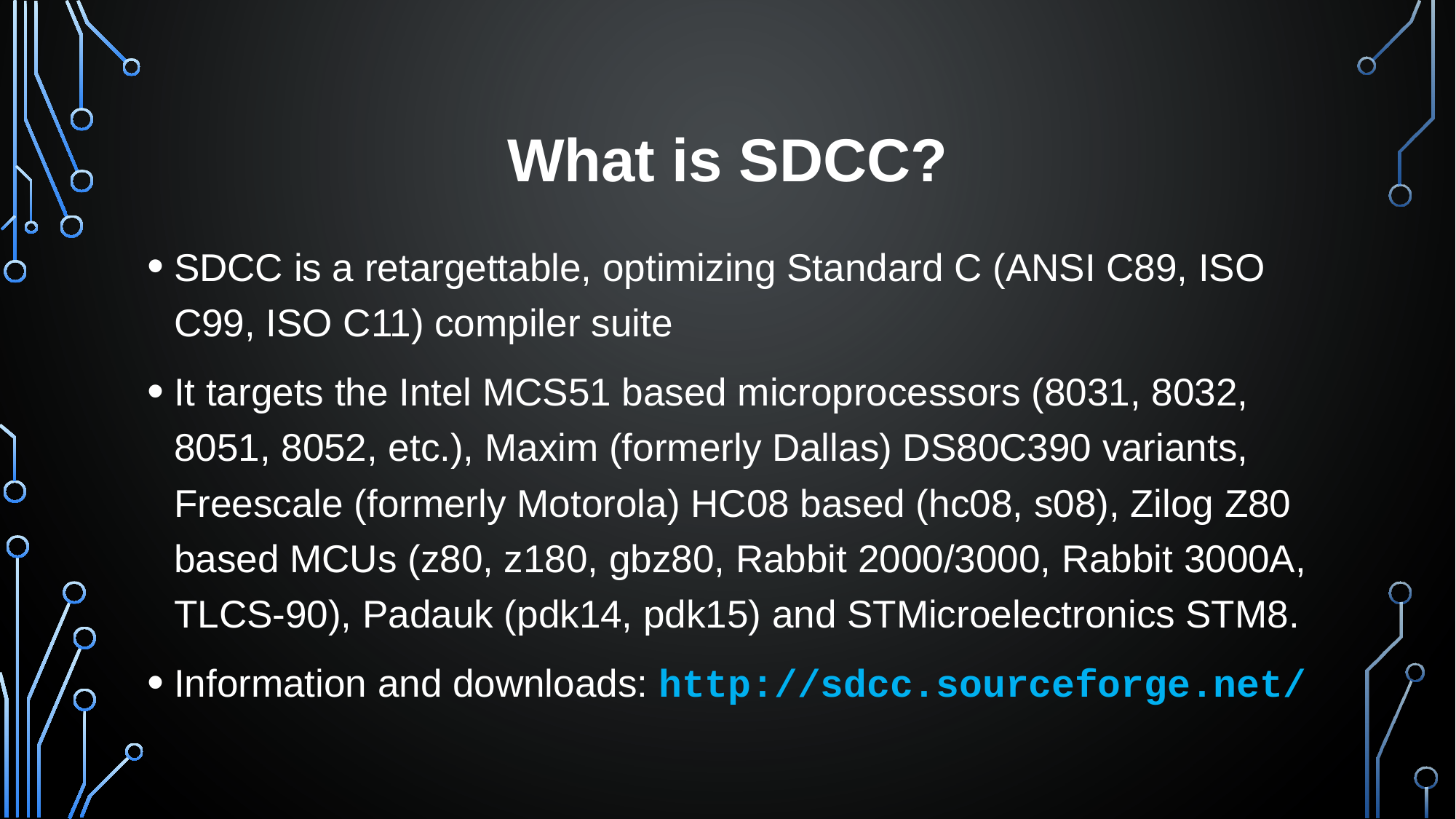

# What is SDCC?
SDCC is a retargettable, optimizing Standard C (ANSI C89, ISO C99, ISO C11) compiler suite
It targets the Intel MCS51 based microprocessors (8031, 8032, 8051, 8052, etc.), Maxim (formerly Dallas) DS80C390 variants, Freescale (formerly Motorola) HC08 based (hc08, s08), Zilog Z80 based MCUs (z80, z180, gbz80, Rabbit 2000/3000, Rabbit 3000A, TLCS-90), Padauk (pdk14, pdk15) and STMicroelectronics STM8.
Information and downloads: http://sdcc.sourceforge.net/